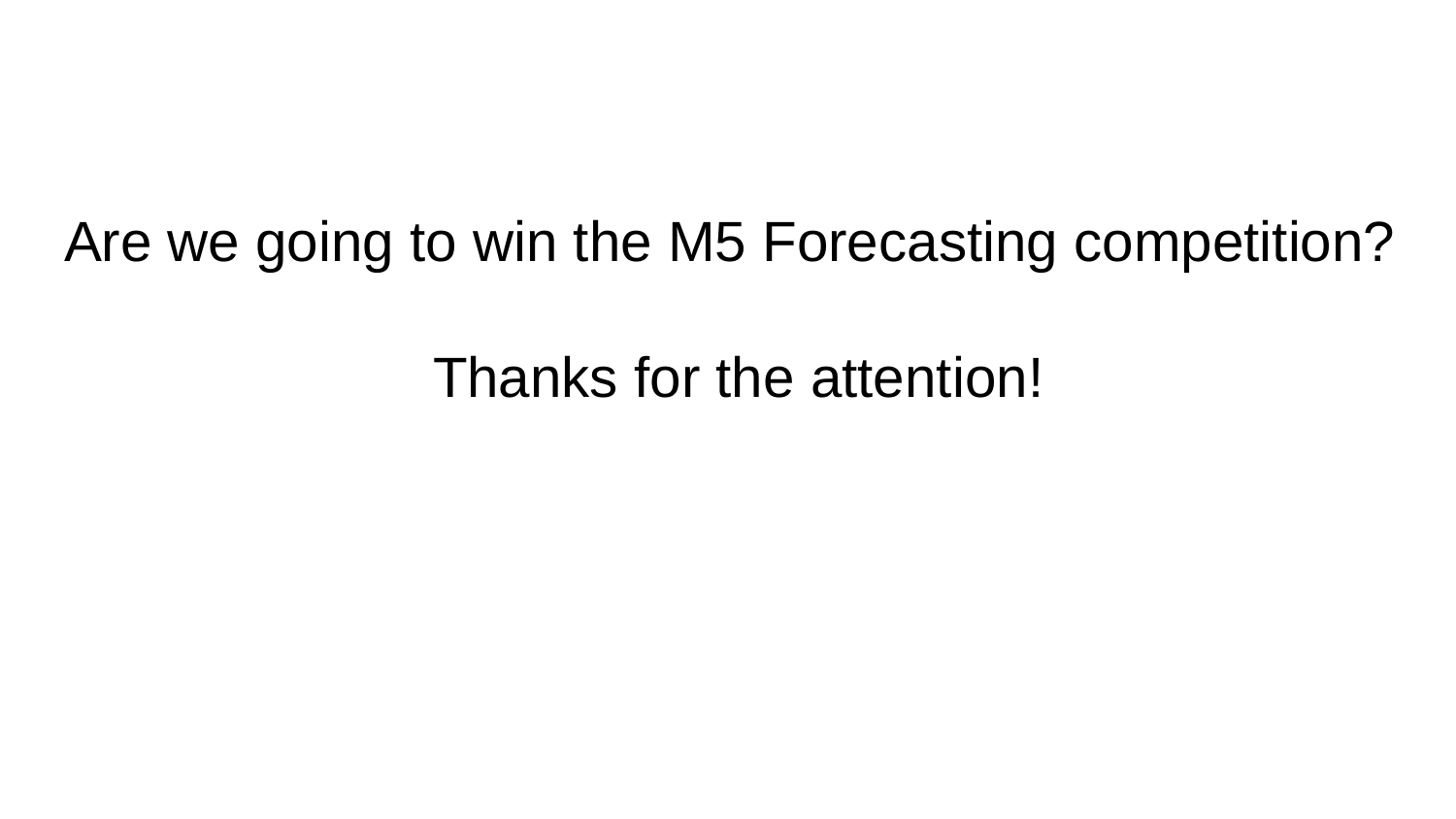

# Are we going to win the M5 Forecasting competition?

Thanks for the attention!